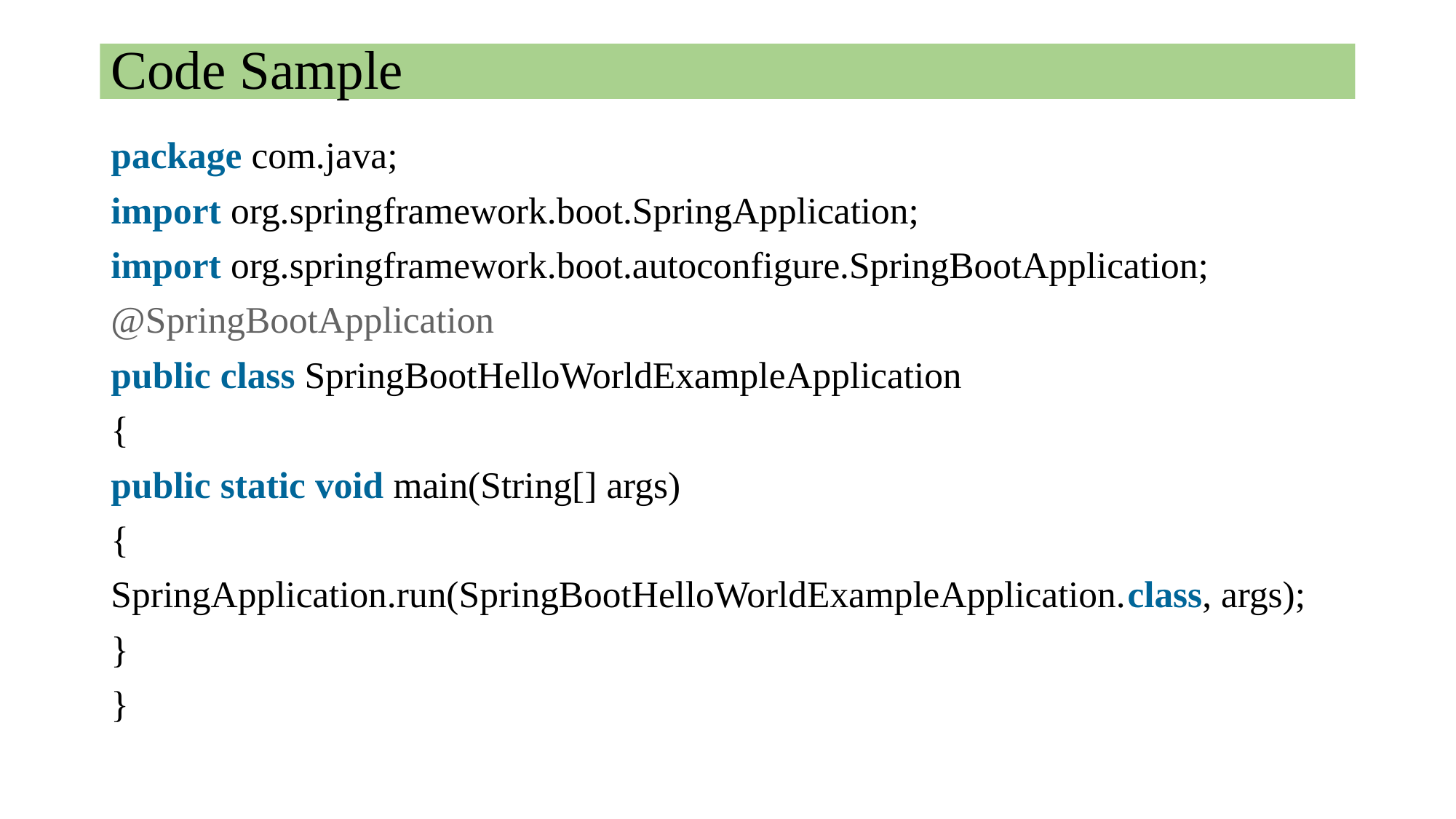

# Code Sample
package com.java;
import org.springframework.boot.SpringApplication;
import org.springframework.boot.autoconfigure.SpringBootApplication;
@SpringBootApplication
public class SpringBootHelloWorldExampleApplication
{
public static void main(String[] args)
{
SpringApplication.run(SpringBootHelloWorldExampleApplication.class, args);
}
}